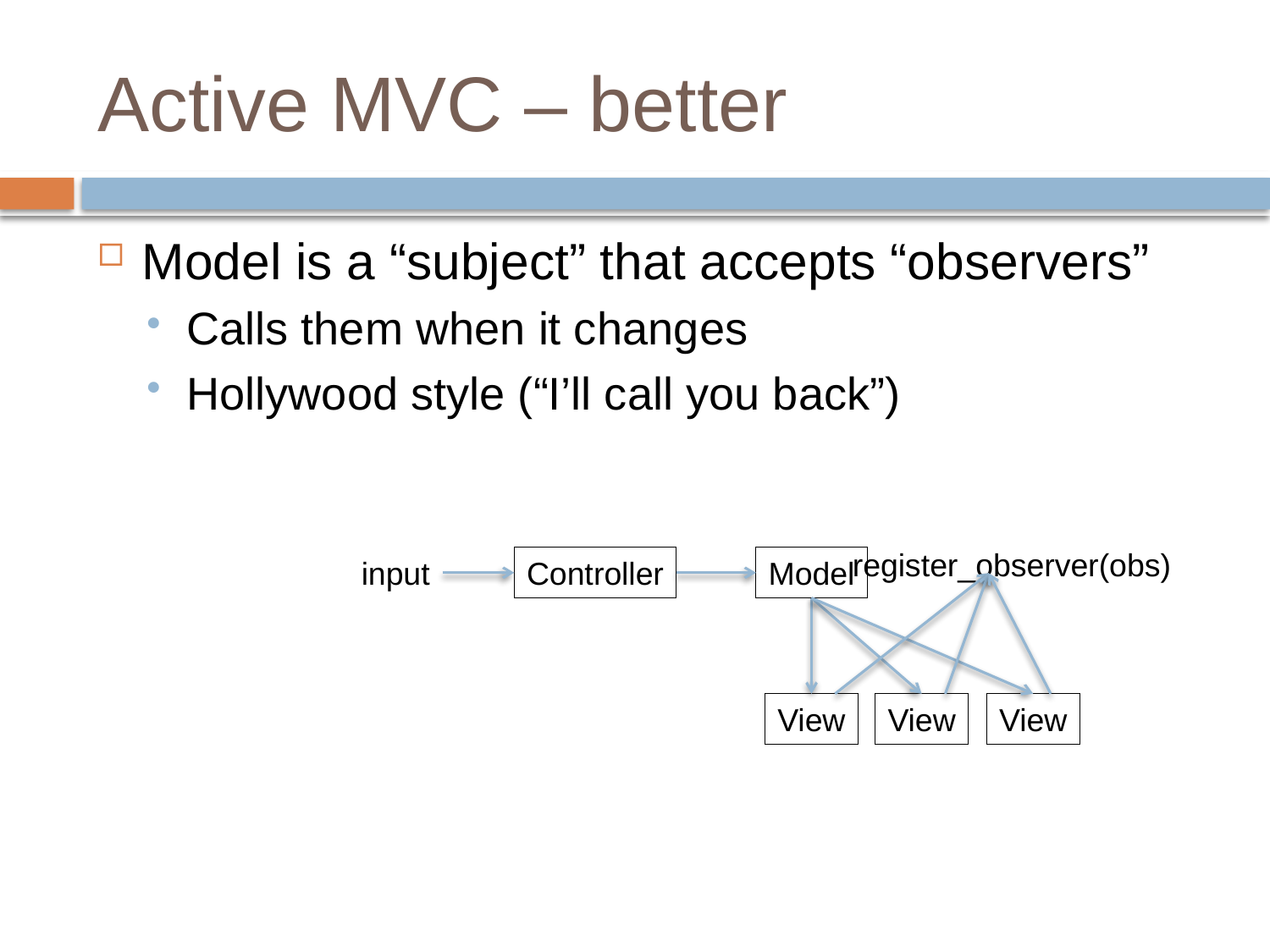

# Active MVC – better
Model is a “subject” that accepts “observers”
Calls them when it changes
Hollywood style (“I’ll call you back”)
register_observer(obs)
input
Controller
Model
View
View
View